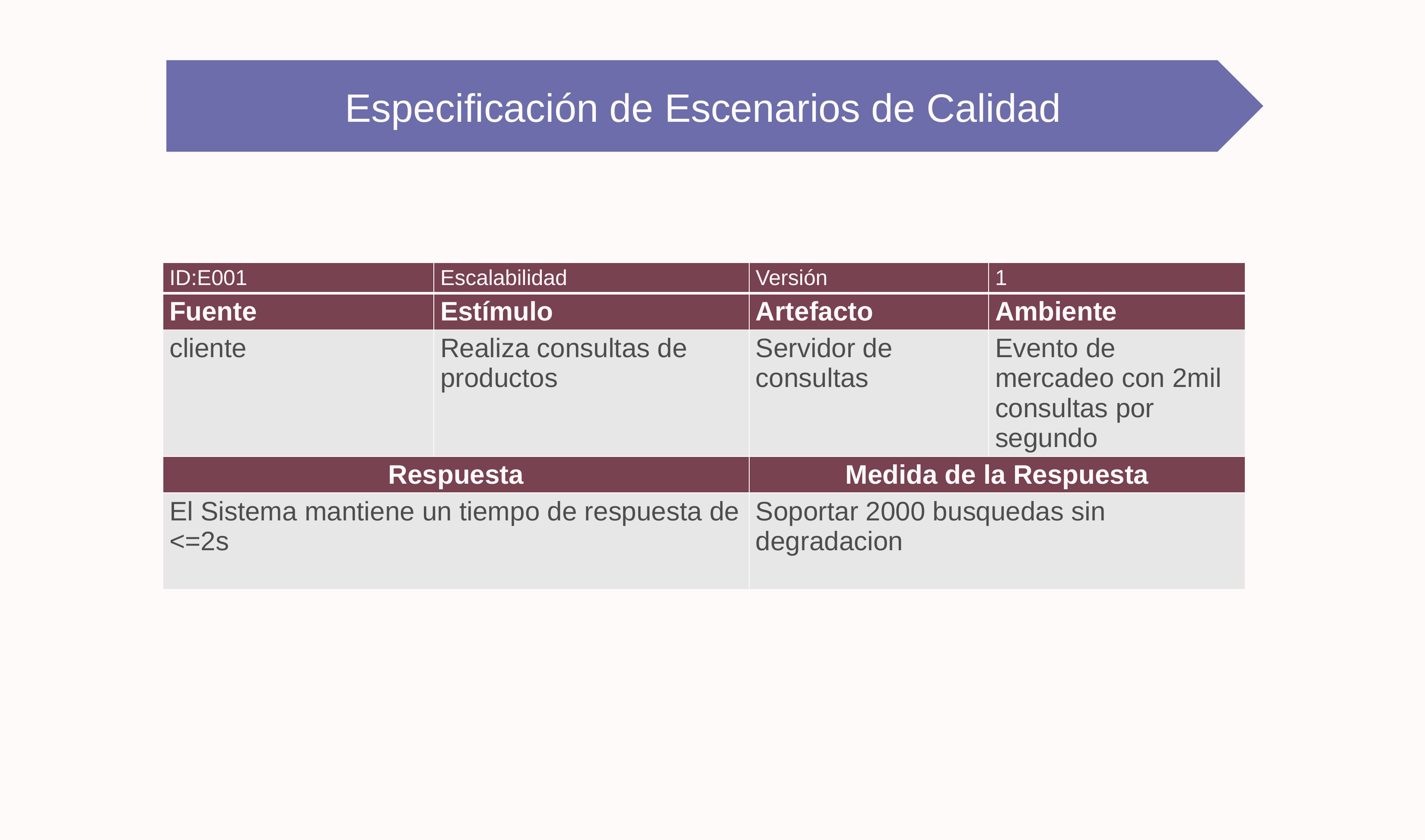

Especificación de Escenarios de Calidad
| ID:E001 | Escalabilidad | Versión | 1 |
| --- | --- | --- | --- |
| Fuente | Estímulo | Artefacto | Ambiente |
| cliente | Realiza consultas de productos | Servidor de consultas | Evento de mercadeo con 2mil consultas por segundo |
| Respuesta |  | Medida de la Respuesta |  |
| El Sistema mantiene un tiempo de respuesta de <=2s |  | Soportar 2000 busquedas sin degradacion |  |